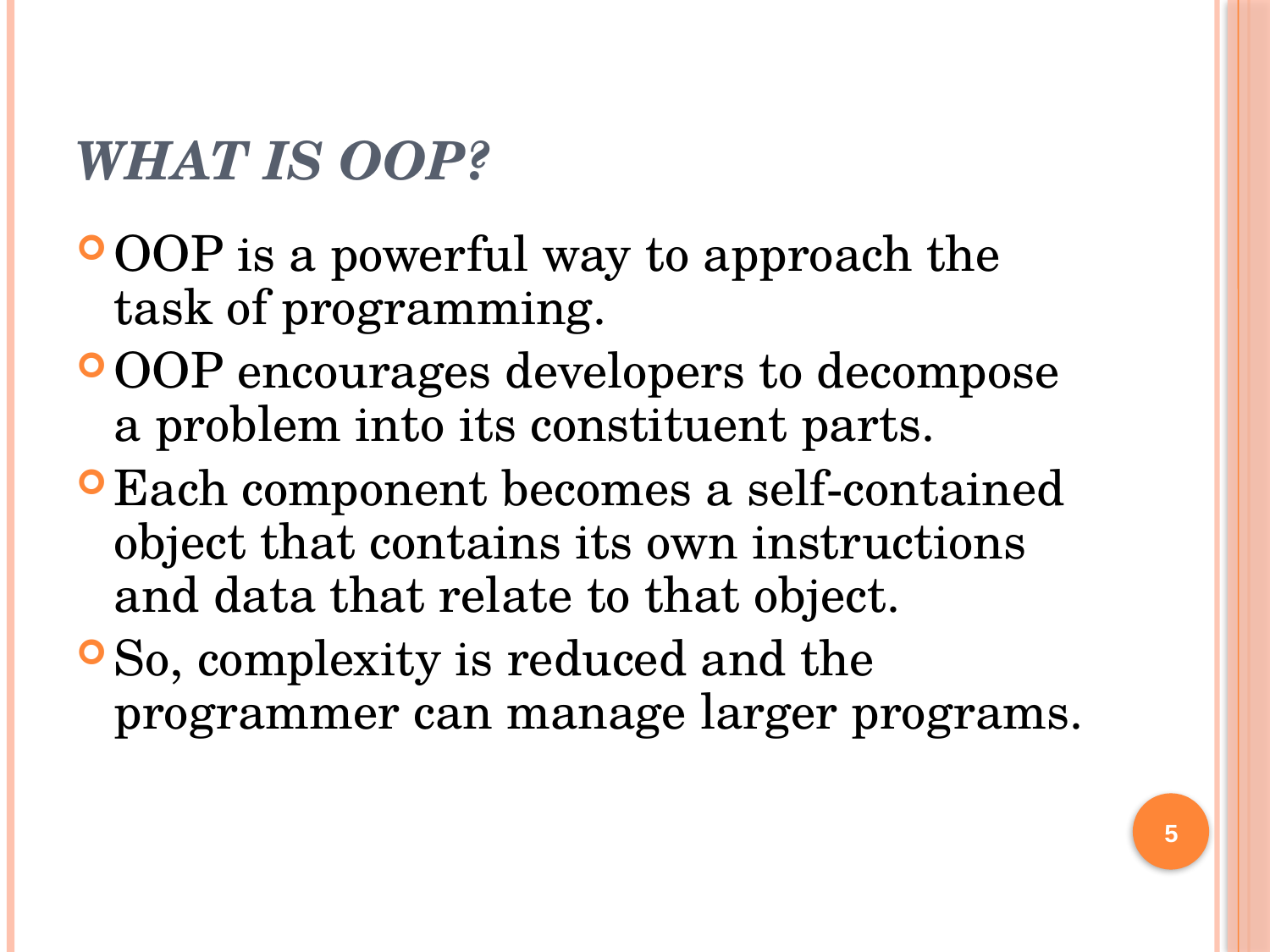

# What is OOP?
OOP is a powerful way to approach the task of programming.
OOP encourages developers to decompose a problem into its constituent parts.
Each component becomes a self-contained object that contains its own instructions and data that relate to that object.
So, complexity is reduced and the programmer can manage larger programs.
5